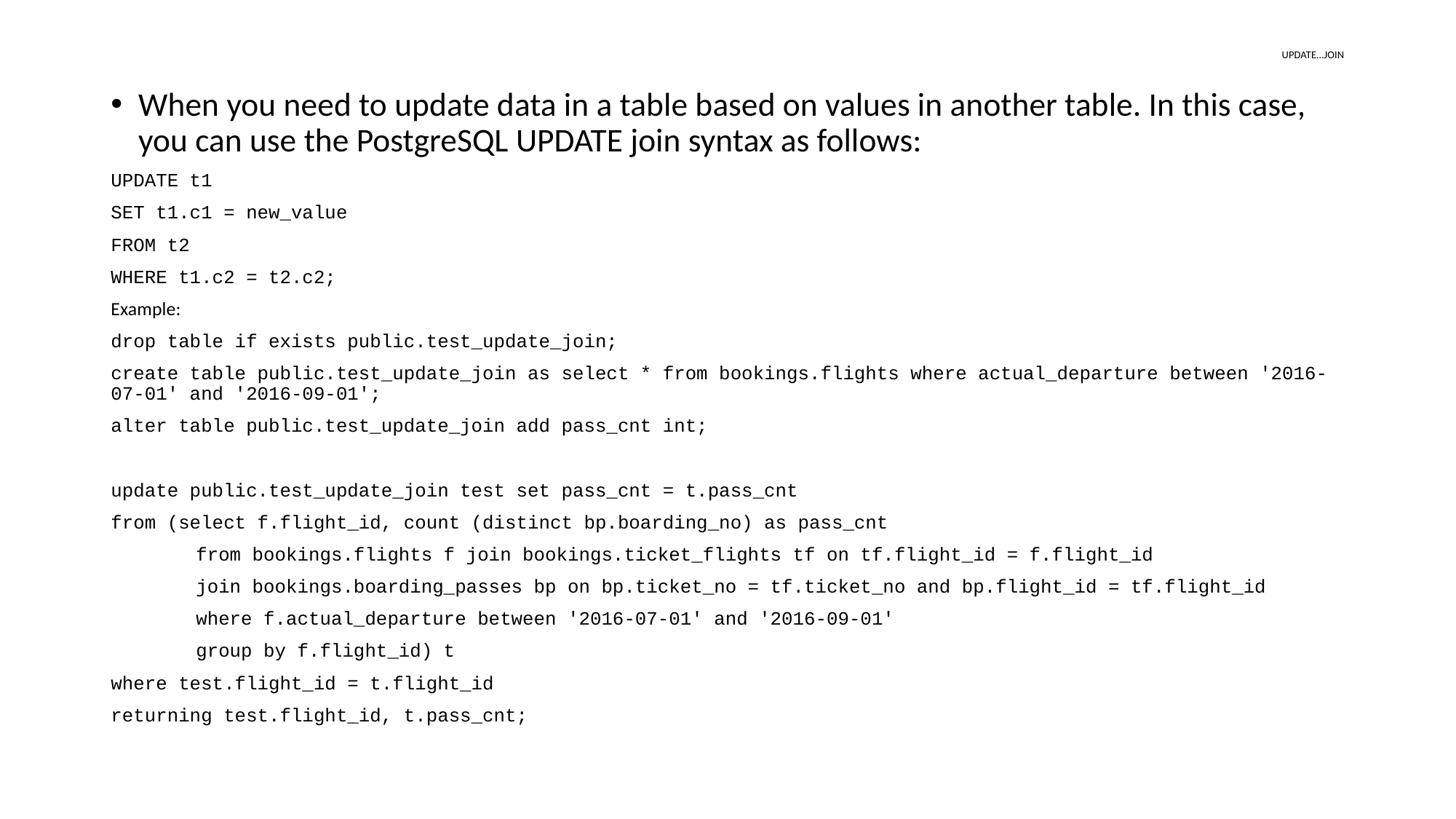

# UPDATE…JOIN
When you need to update data in a table based on values in another table. In this case, you can use the PostgreSQL UPDATE join syntax as follows:
UPDATE t1
SET t1.c1 = new_value
FROM t2
WHERE t1.c2 = t2.c2;
Example:
drop table if exists public.test_update_join;
create table public.test_update_join as select * from bookings.flights where actual_departure between '2016-07-01' and '2016-09-01';
alter table public.test_update_join add pass_cnt int;

update public.test_update_join test set pass_cnt = t.pass_cnt
from (select f.flight_id, count (distinct bp.boarding_no) as pass_cnt
	from bookings.flights f join bookings.ticket_flights tf on tf.flight_id = f.flight_id
	join bookings.boarding_passes bp on bp.ticket_no = tf.ticket_no and bp.flight_id = tf.flight_id
	where f.actual_departure between '2016-07-01' and '2016-09-01'
	group by f.flight_id) t
where test.flight_id = t.flight_id
returning test.flight_id, t.pass_cnt;